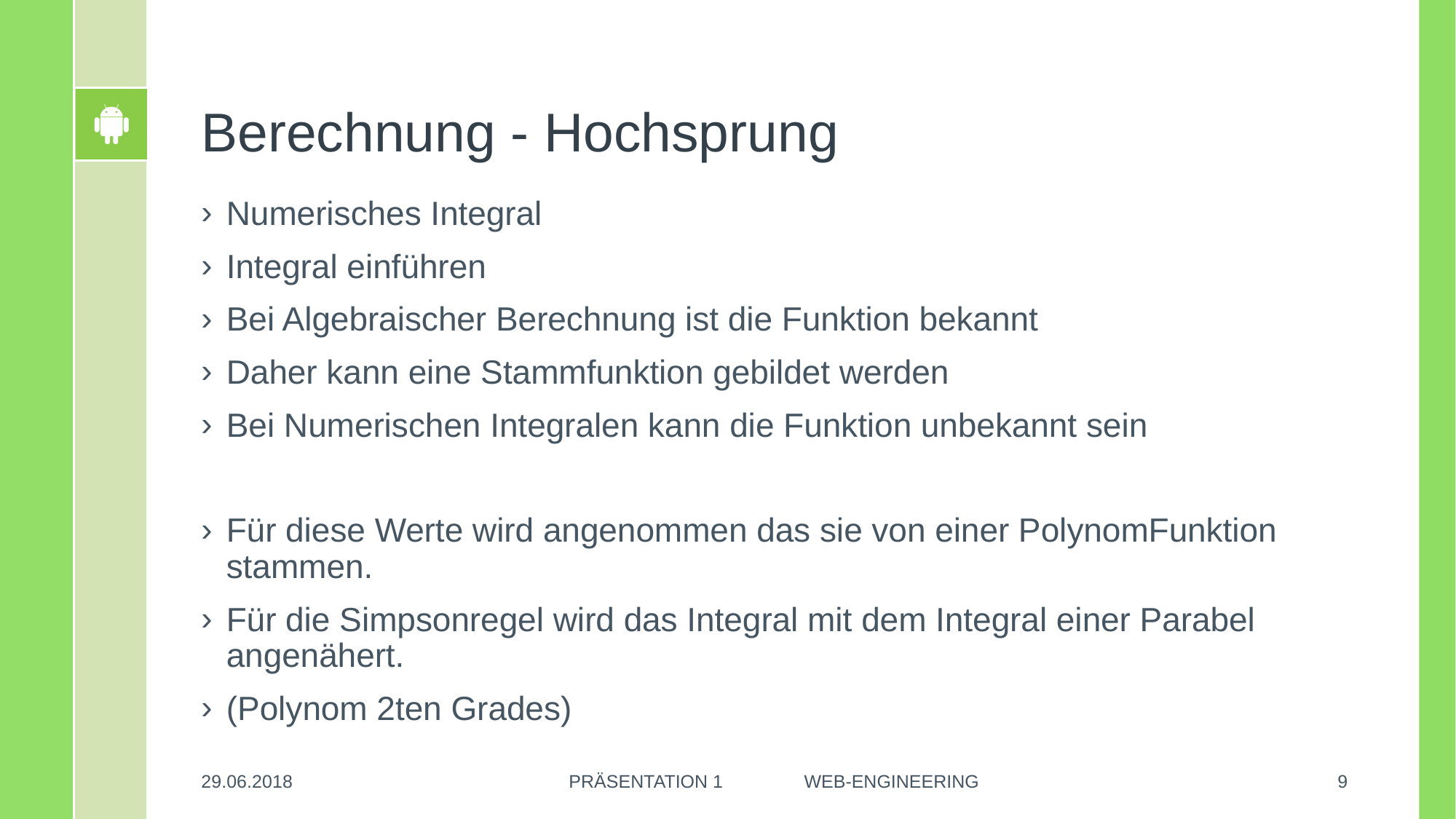

# Berechnung - Hochsprung
Numerisches Integral
Integral einführen
Bei Algebraischer Berechnung ist die Funktion bekannt
Daher kann eine Stammfunktion gebildet werden
Bei Numerischen Integralen kann die Funktion unbekannt sein

Für diese Werte wird angenommen das sie von einer PolynomFunktion stammen.
Für die Simpsonregel wird das Integral mit dem Integral einer Parabel angenähert.
(Polynom 2ten Grades)
29.06.2018
9
Präsentation 1                Web-Engineering